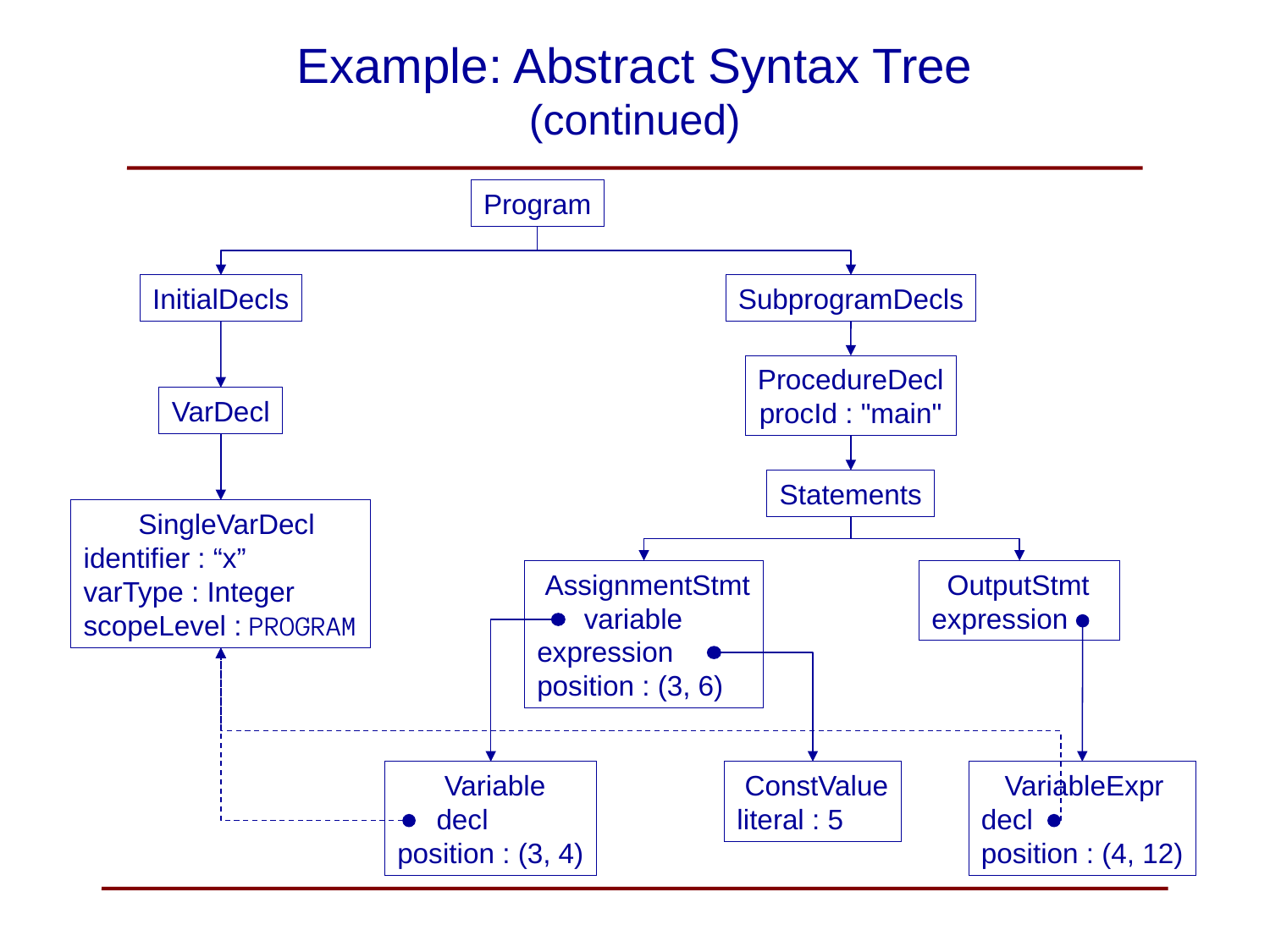

# Example: Abstract Syntax Tree (continued)
Program
InitialDecls
SubprogramDecls
ProcedureDecl
procId : "main"
VarDecl
Statements
       SingleVarDecl
identifier : “x”
varType : Integer
scopeLevel : PROGRAM
 AssignmentStmt
      variable
expression
position : (3, 6)

  OutputStmt
expression

      Variable
     decl
position : (3, 4)

 ConstValue
literal : 5
   VariableExpr
decl
position : (4, 12)